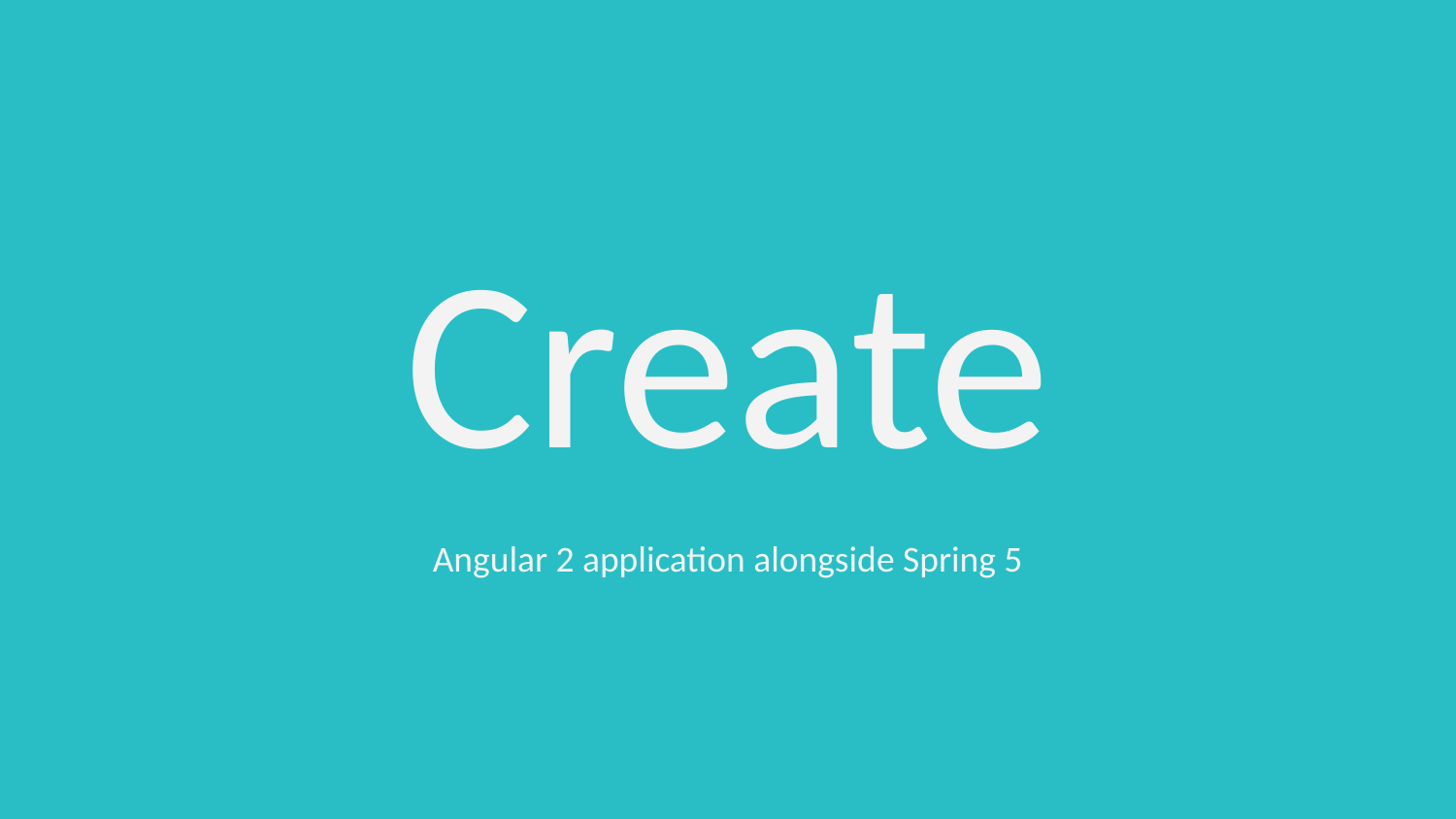

Create
Angular 2 application alongside Spring 5